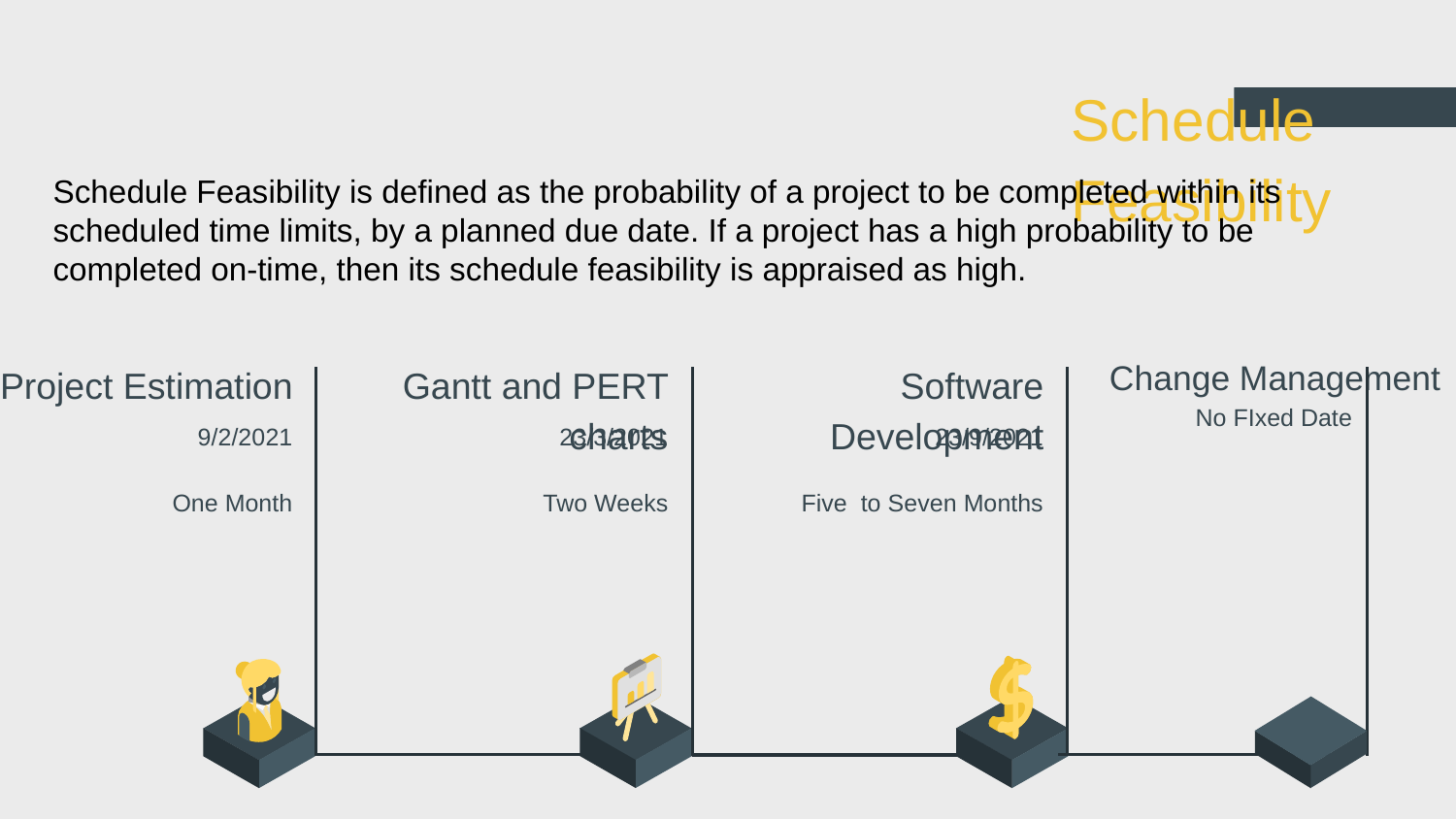

# Schedule  Feasibility
Schedule Feasibility is defined as the probability of a project to be completed within its scheduled time limits, by a planned due date. If a project has a high probability to be completed on-time, then its schedule feasibility is appraised as high.
Project Estimation
Gantt and PERT charts
Software Development
Change Management
No FIxed Date

9/2/2021
One Month
23/3/2021
Two Weeks
23/9/2021
Five  to Seven Months